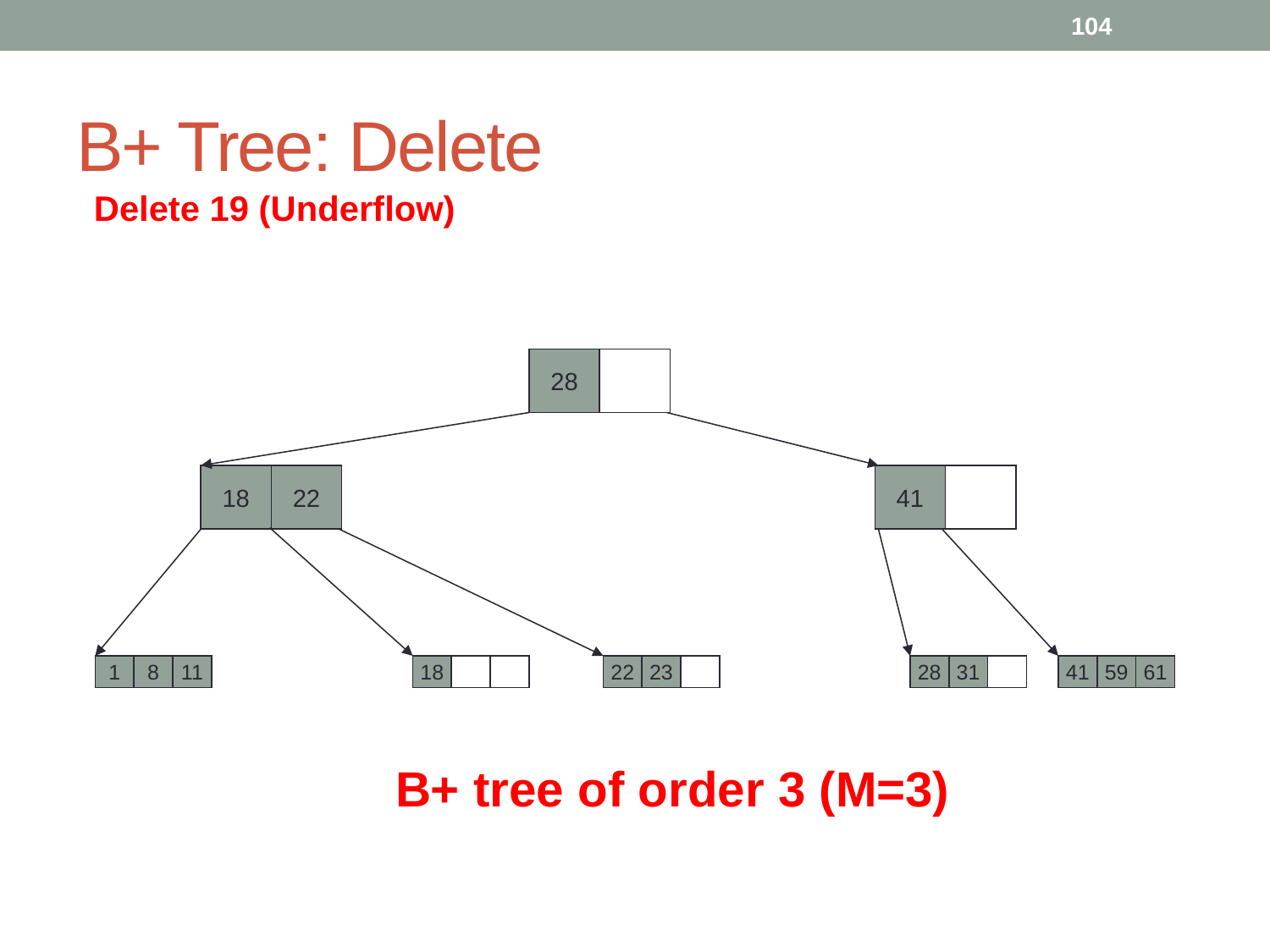

104
# B+ Tree: Delete
Delete 19 (Underflow)
28

18
22
41

1
8
11
18

22
23

28
31

41
59
61
B+ tree of order 3 (M=3)